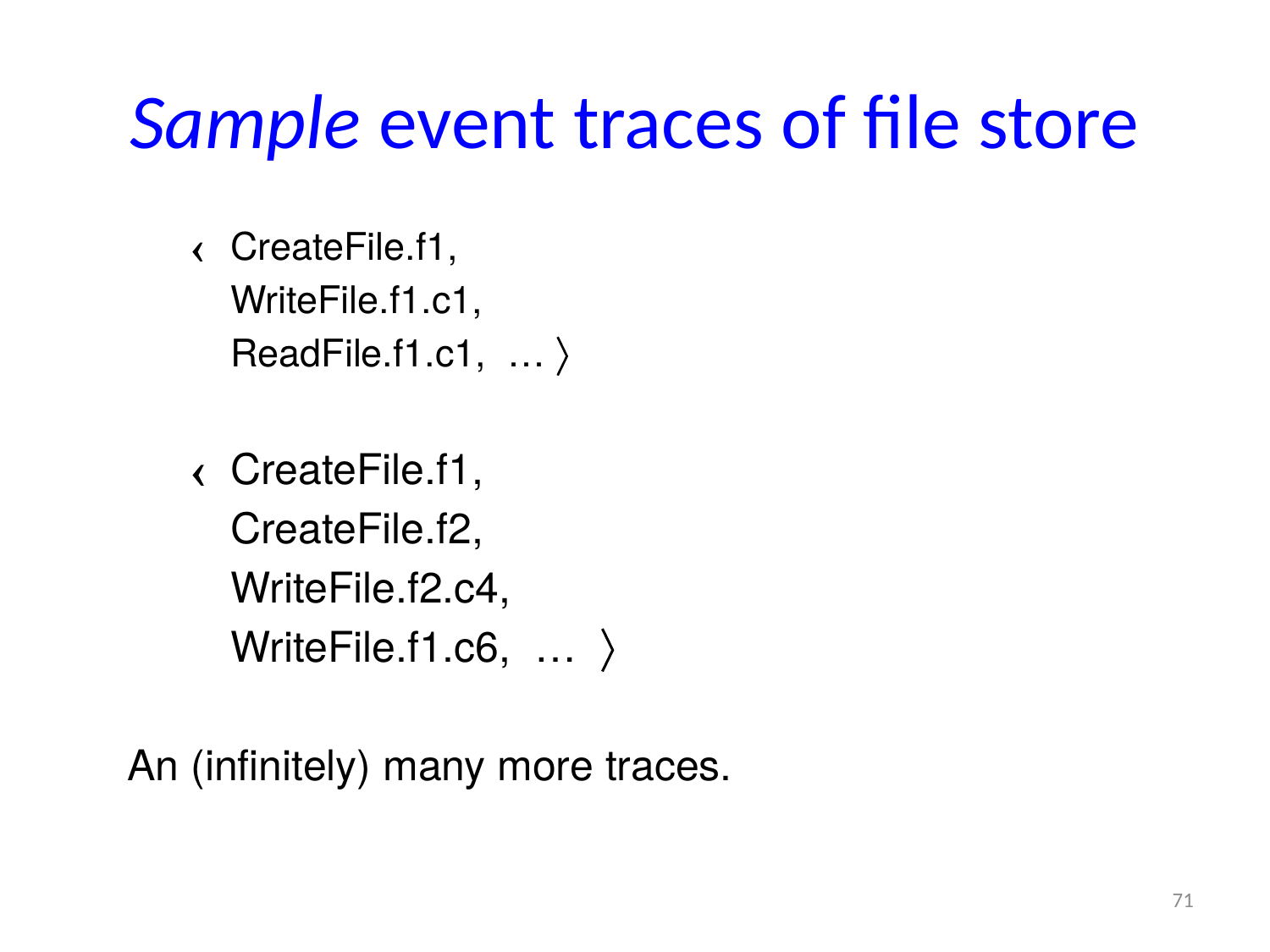

# Sample event traces of file store
〈 	CreateFile.f1,
	WriteFile.f1.c1,
	ReadFile.f1.c1,  … 〉

〈 	CreateFile.f1,
	CreateFile.f2,
	WriteFile.f2.c4,
	WriteFile.f1.c6,  …  〉

An (infinitely) many more traces.

71